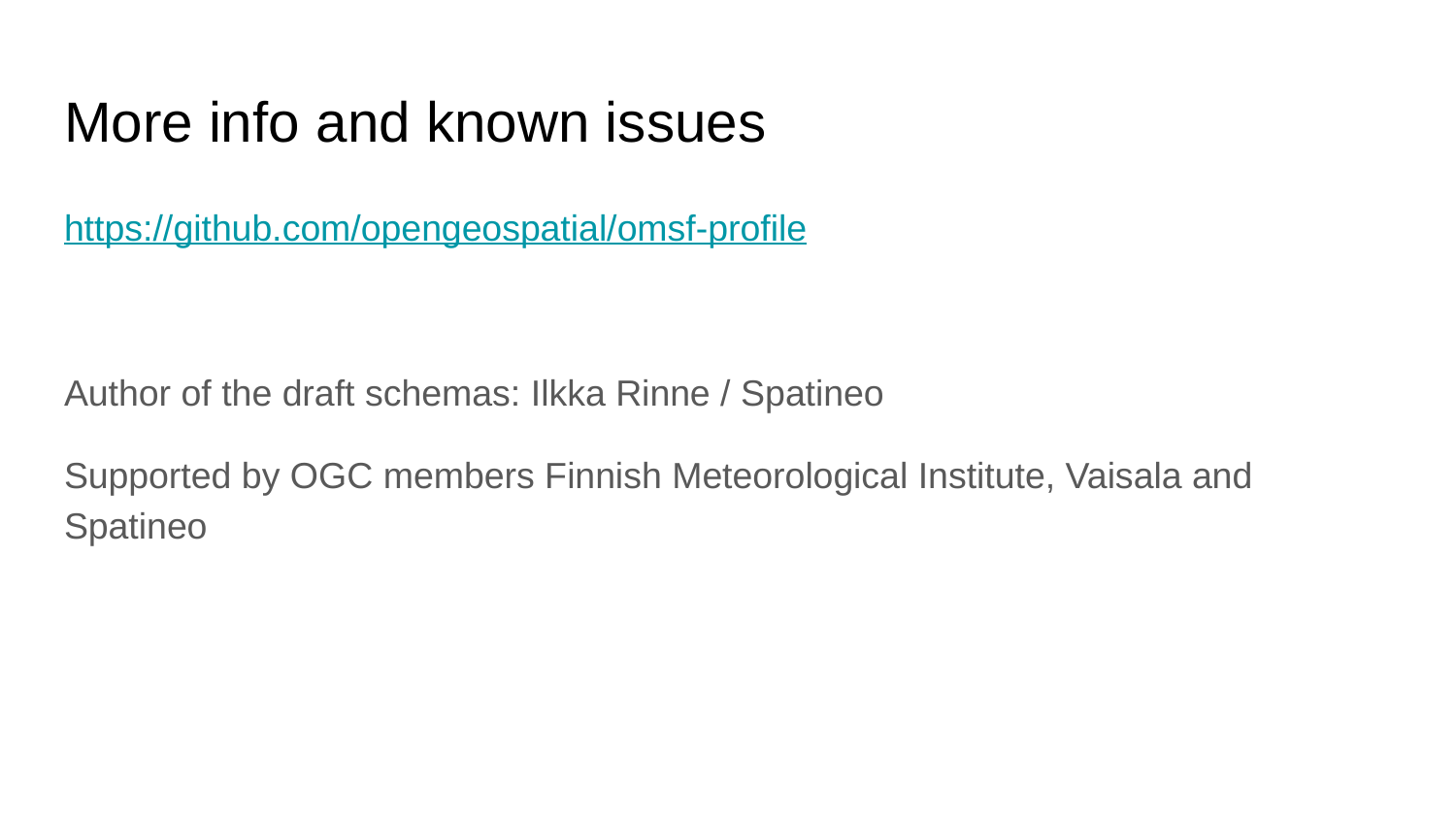

# More info and known issues
https://github.com/opengeospatial/omsf-profile

Author of the draft schemas: Ilkka Rinne / Spatineo
Supported by OGC members Finnish Meteorological Institute, Vaisala and Spatineo